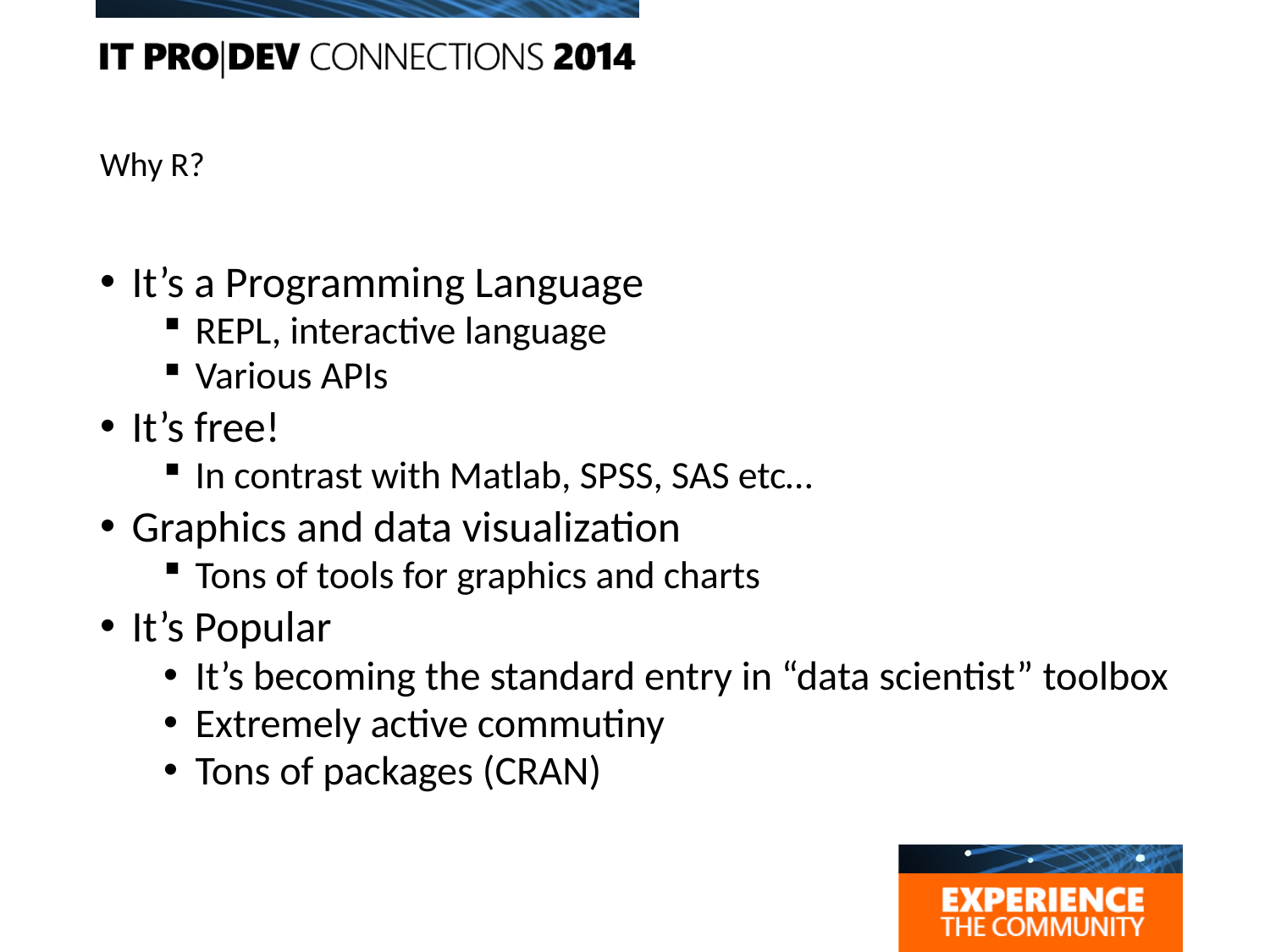

# Why R?
It’s a Programming Language
REPL, interactive language
Various APIs
It’s free!
In contrast with Matlab, SPSS, SAS etc…
Graphics and data visualization
Tons of tools for graphics and charts
It’s Popular
It’s becoming the standard entry in “data scientist” toolbox
Extremely active commutiny
Tons of packages (CRAN)